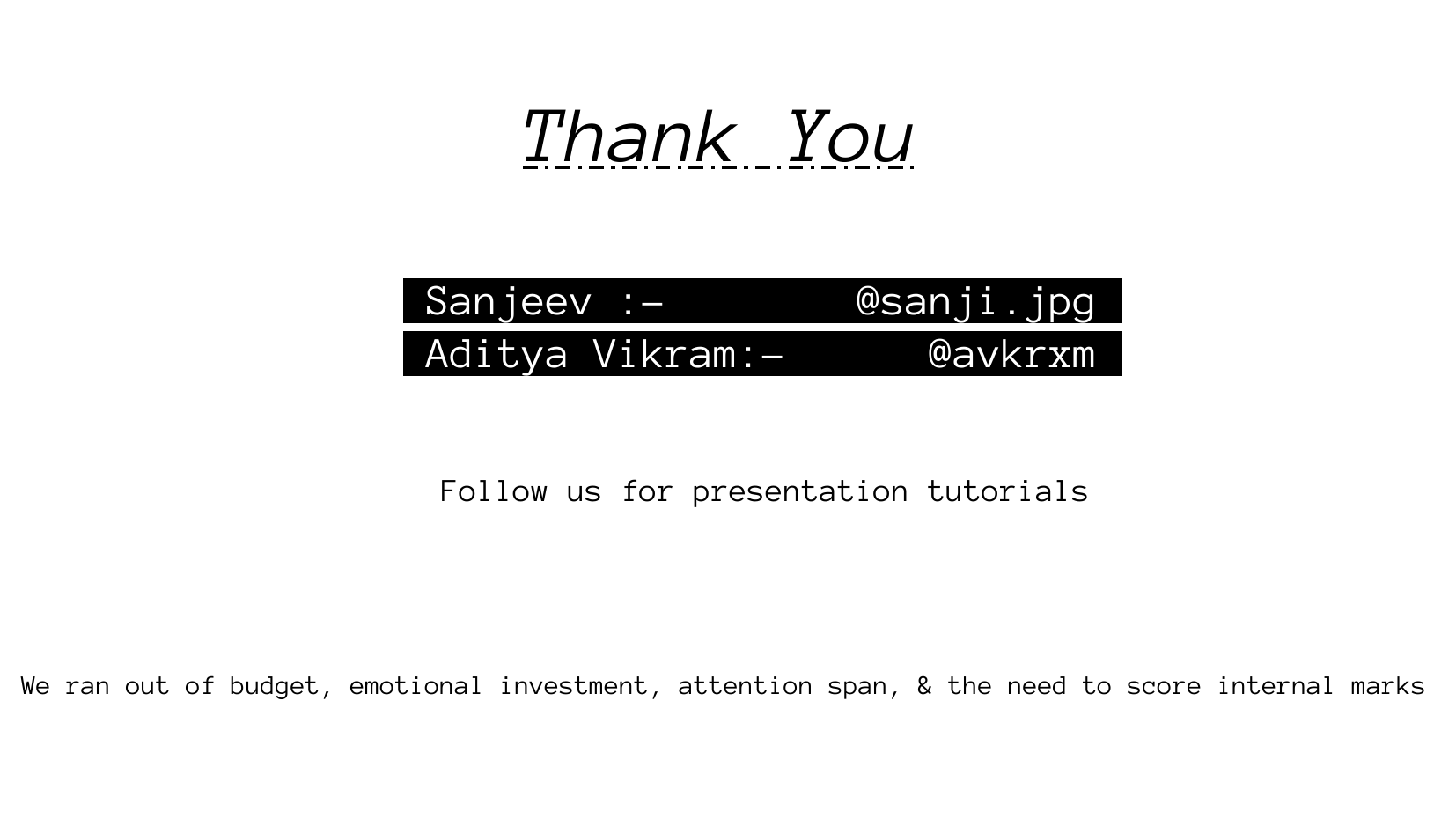

# Thank You
 Sanjeev :-        @sanji.jpg
 Aditya Vikram:-      @avkrxm
Follow us for presentation tutorials
We ran out of budget, emotional investment, attention span, & the need to score internal marks